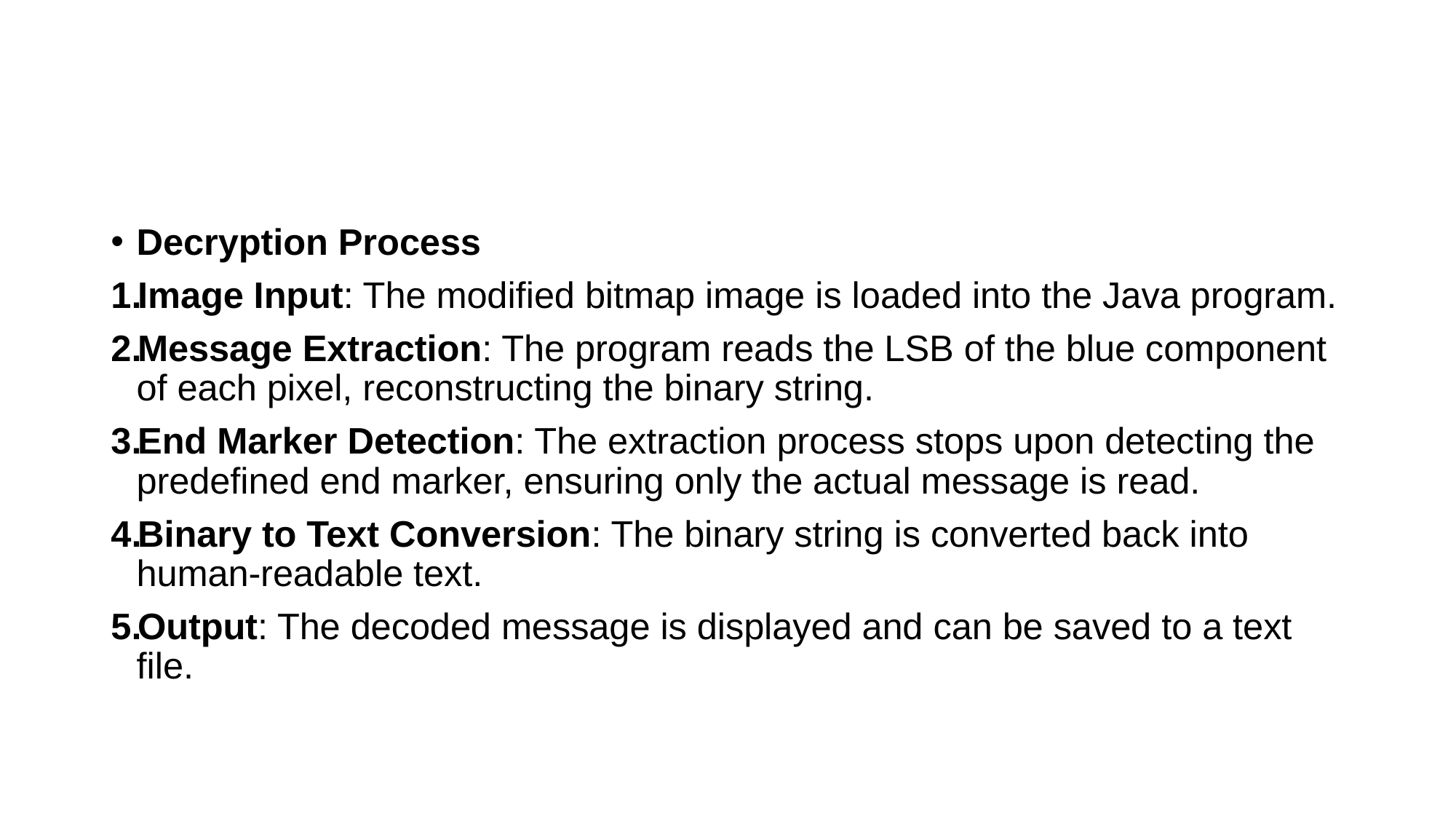

Decryption Process
Image Input: The modified bitmap image is loaded into the Java program.
Message Extraction: The program reads the LSB of the blue component of each pixel, reconstructing the binary string.
End Marker Detection: The extraction process stops upon detecting the predefined end marker, ensuring only the actual message is read.
Binary to Text Conversion: The binary string is converted back into human-readable text.
Output: The decoded message is displayed and can be saved to a text file.